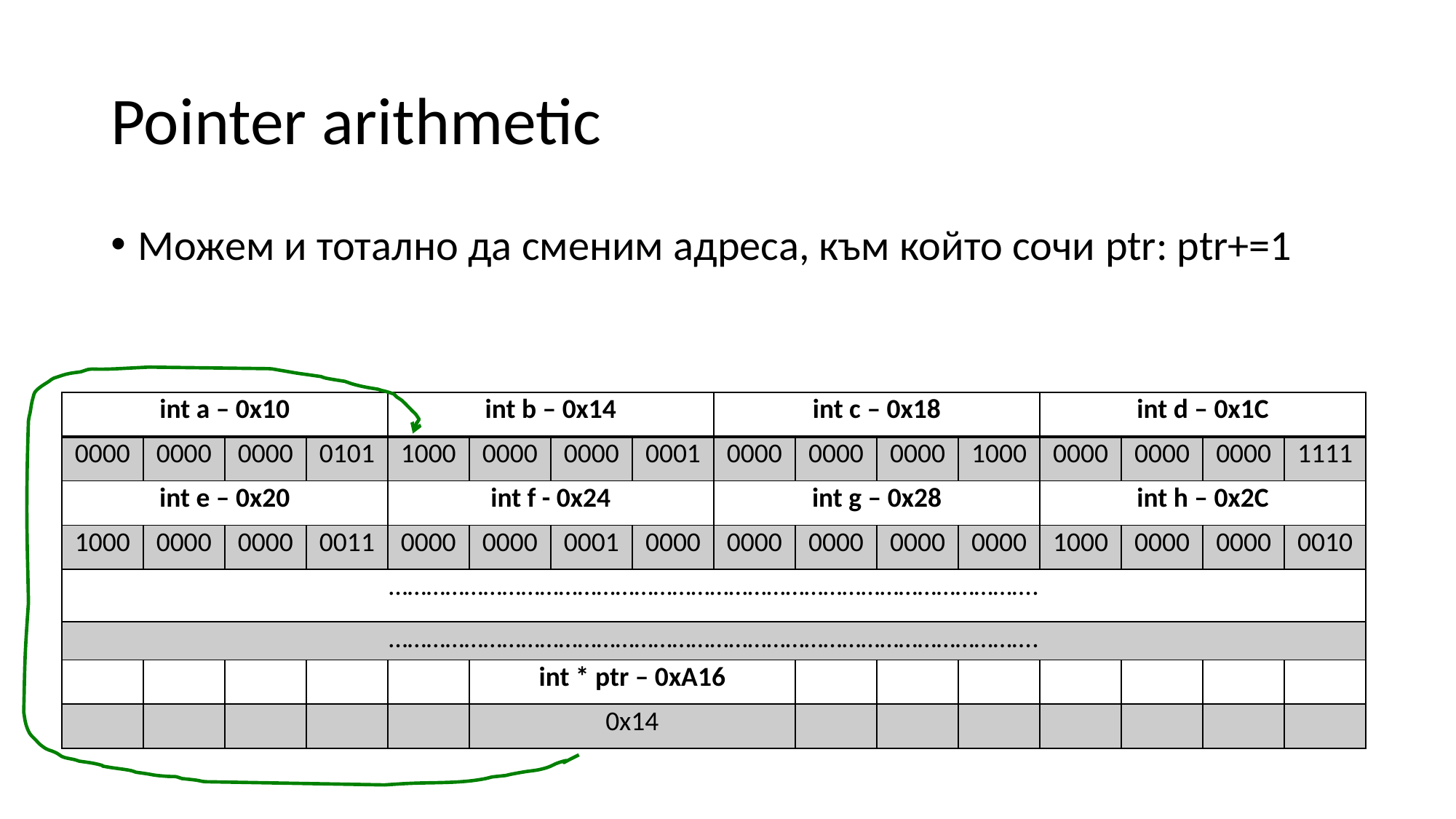

# Pointer arithmetic
Можем и тотално да сменим адреса, към който сочи ptr: ptr+=1

| int a – 0x10 |  |  |  | int b – 0x14 |  |  |  | int c – 0x18 |  |  |  | int d – 0x1C |  |  |  |
| --- | --- | --- | --- | --- | --- | --- | --- | --- | --- | --- | --- | --- | --- | --- | --- |
| 0000 | 0000 | 0000 | 0101 | 1000 | 0000 | 0000 | 0001 | 0000 | 0000 | 0000 | 1000 | 0000 | 0000 | 0000 | 1111 |
| int e – 0x20 |  |  |  | int f - 0x24 |  |  |  | int g – 0x28 |  |  |  | int h – 0x2C |  |  |  |
| 1000 | 0000 | 0000 | 0011 | 0000 | 0000 | 0001 | 0000 | 0000 | 0000 | 0000 | 0000 | 1000 | 0000 | 0000 | 0010 |
| …………………………………………………………………………………………. |  |  |  |  |  |  |  |  |  |  |  |  |  |  |  |
| …………………………………………………………………………………………. |  |  |  |  |  |  |  |  |  |  |  |  |  |  |  |
|  |  |  |  |  | int \* ptr – 0xA16 |  |  |  |  |  |  |  |  |  |  |
|  |  |  |  |  | 0x14 |  |  |  |  |  |  |  |  |  |  |